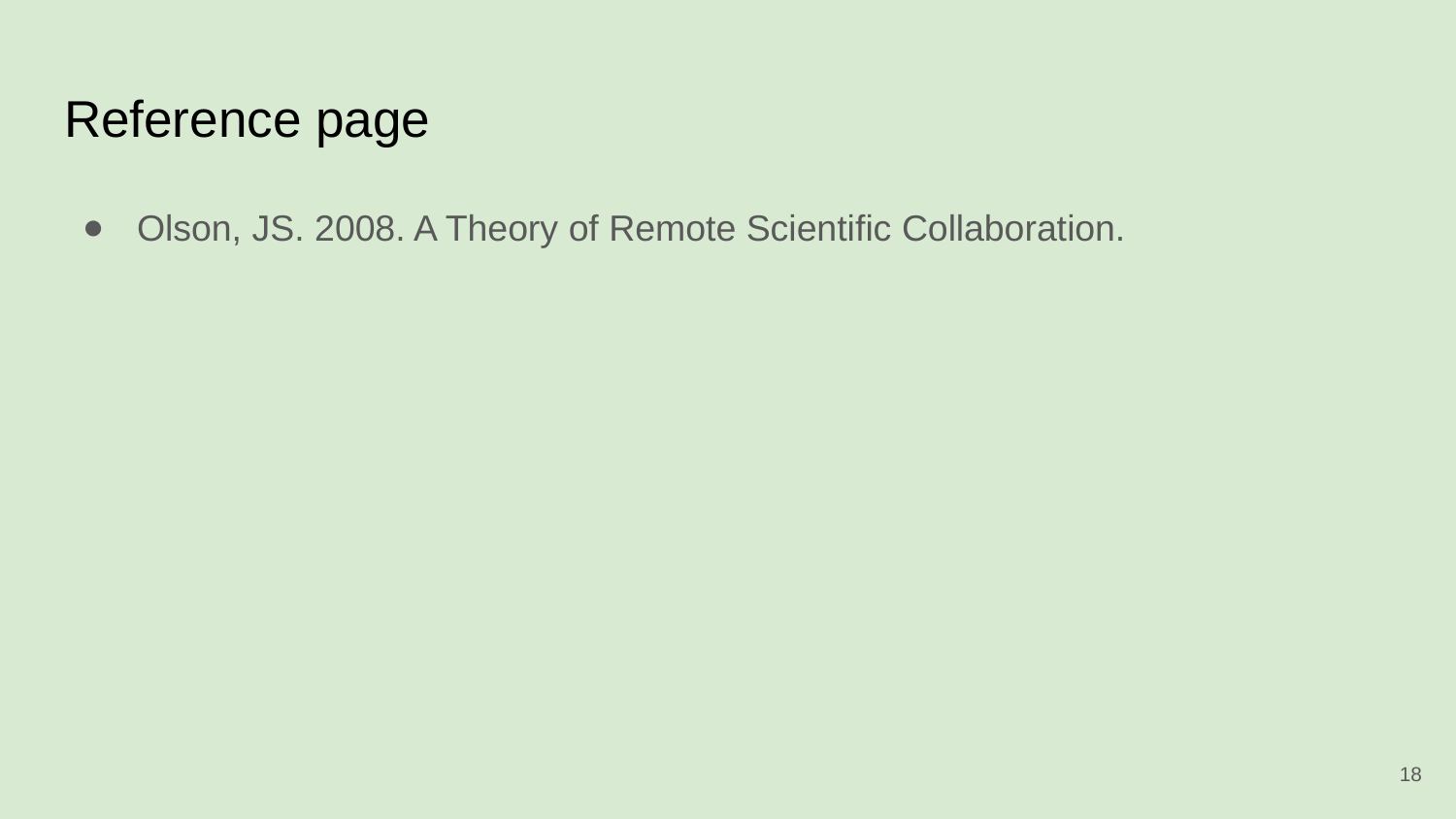

# Reference page
Olson, JS. 2008. A Theory of Remote Scientific Collaboration.
18